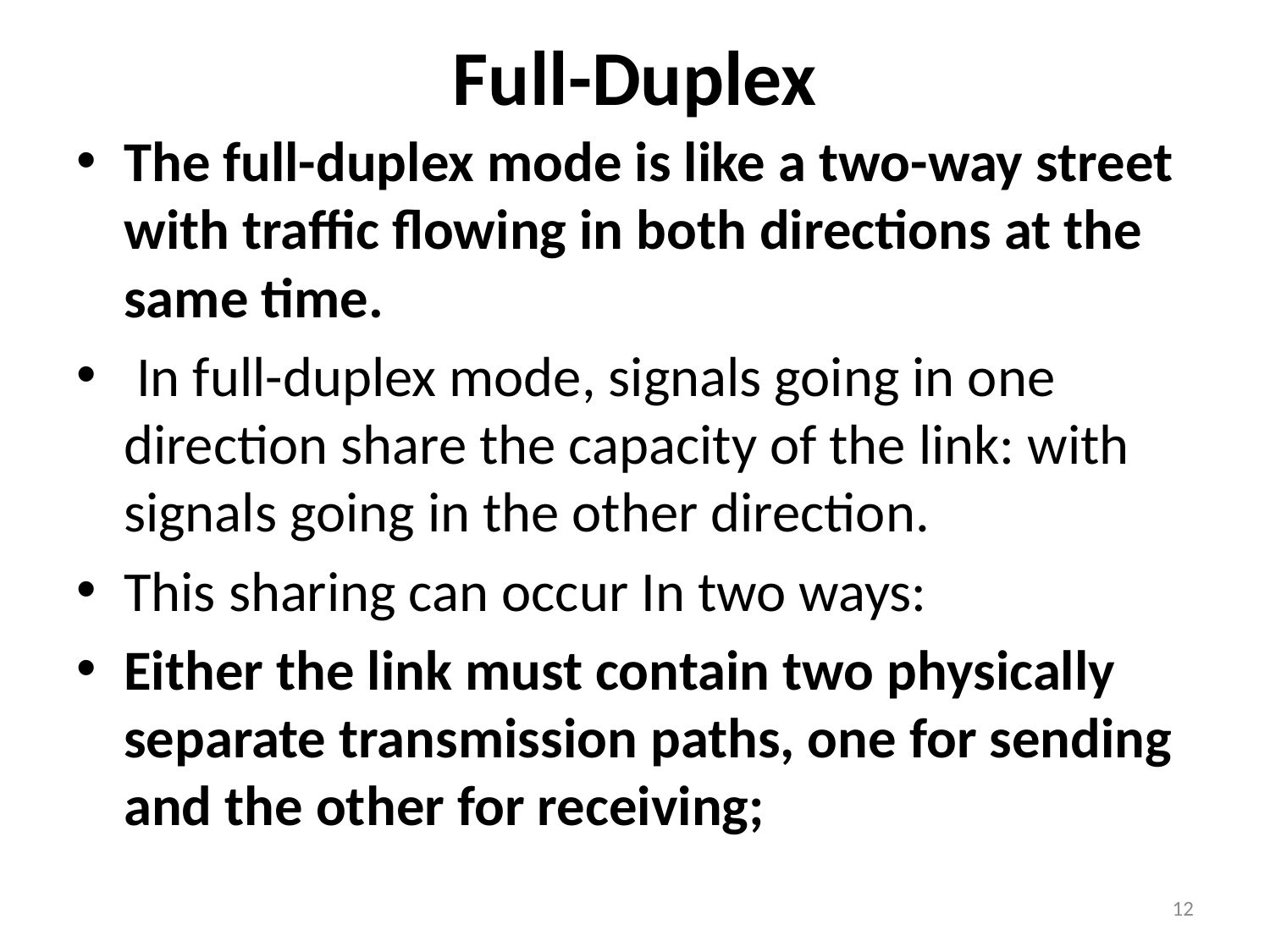

# Full-Duplex
The full-duplex mode is like a two-way street with traffic flowing in both directions at the same time.
 In full-duplex mode, signals going in one direction share the capacity of the link: with signals going in the other direction.
This sharing can occur In two ways:
Either the link must contain two physically separate transmission paths, one for sending and the other for receiving;
12